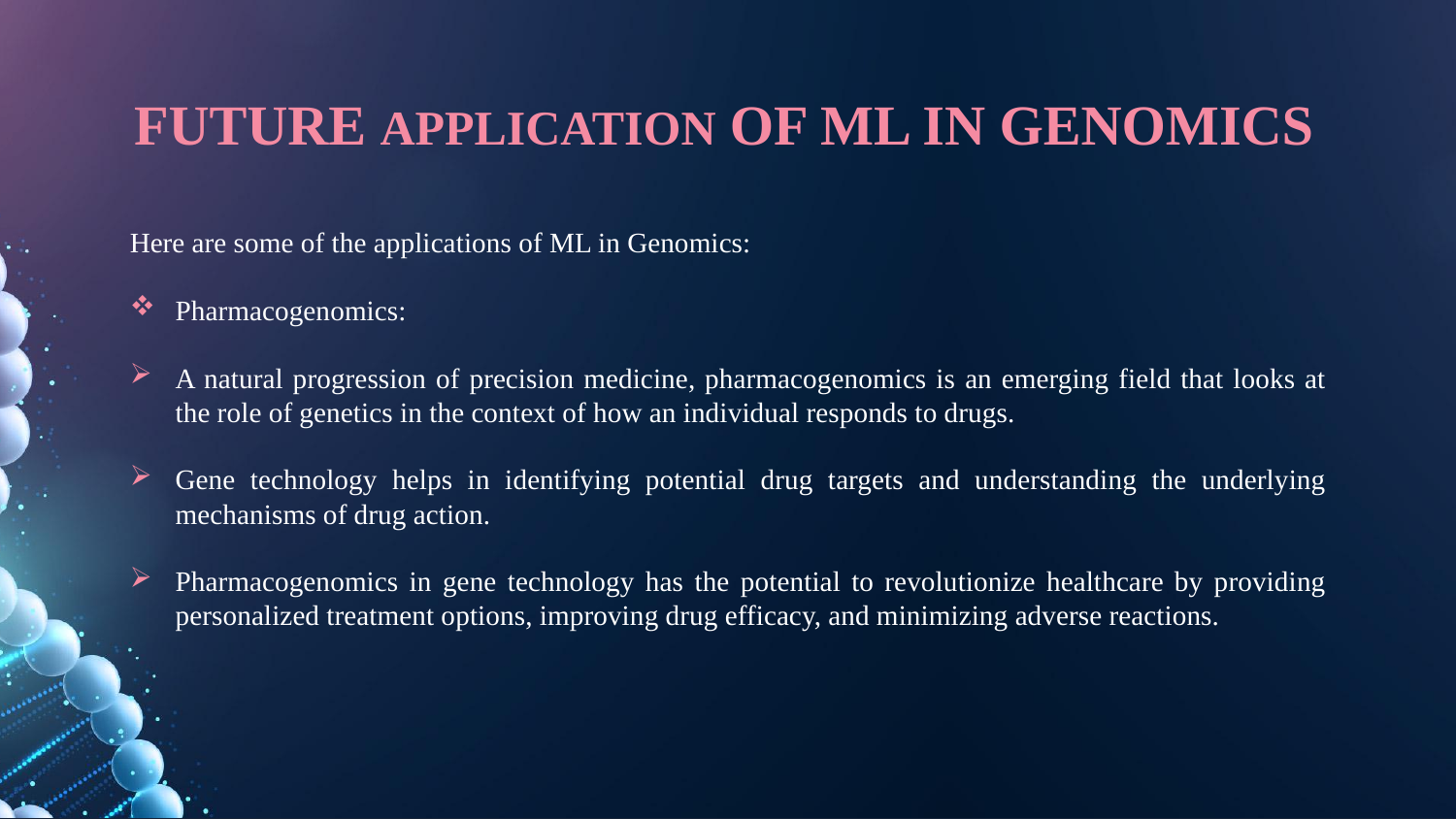

FUTURE APPLICATION OF ML IN GENOMICS
Here are some of the applications of ML in Genomics:

Pharmacogenomics:

A natural progression of precision medicine, pharmacogenomics is an emerging field that looks at the role of genetics in the context of how an individual responds to drugs.

Gene technology helps in identifying potential drug targets and understanding the underlying mechanisms of drug action.

Pharmacogenomics in gene technology has the potential to revolutionize healthcare by providing personalized treatment options, improving drug efficacy, and minimizing adverse reactions.